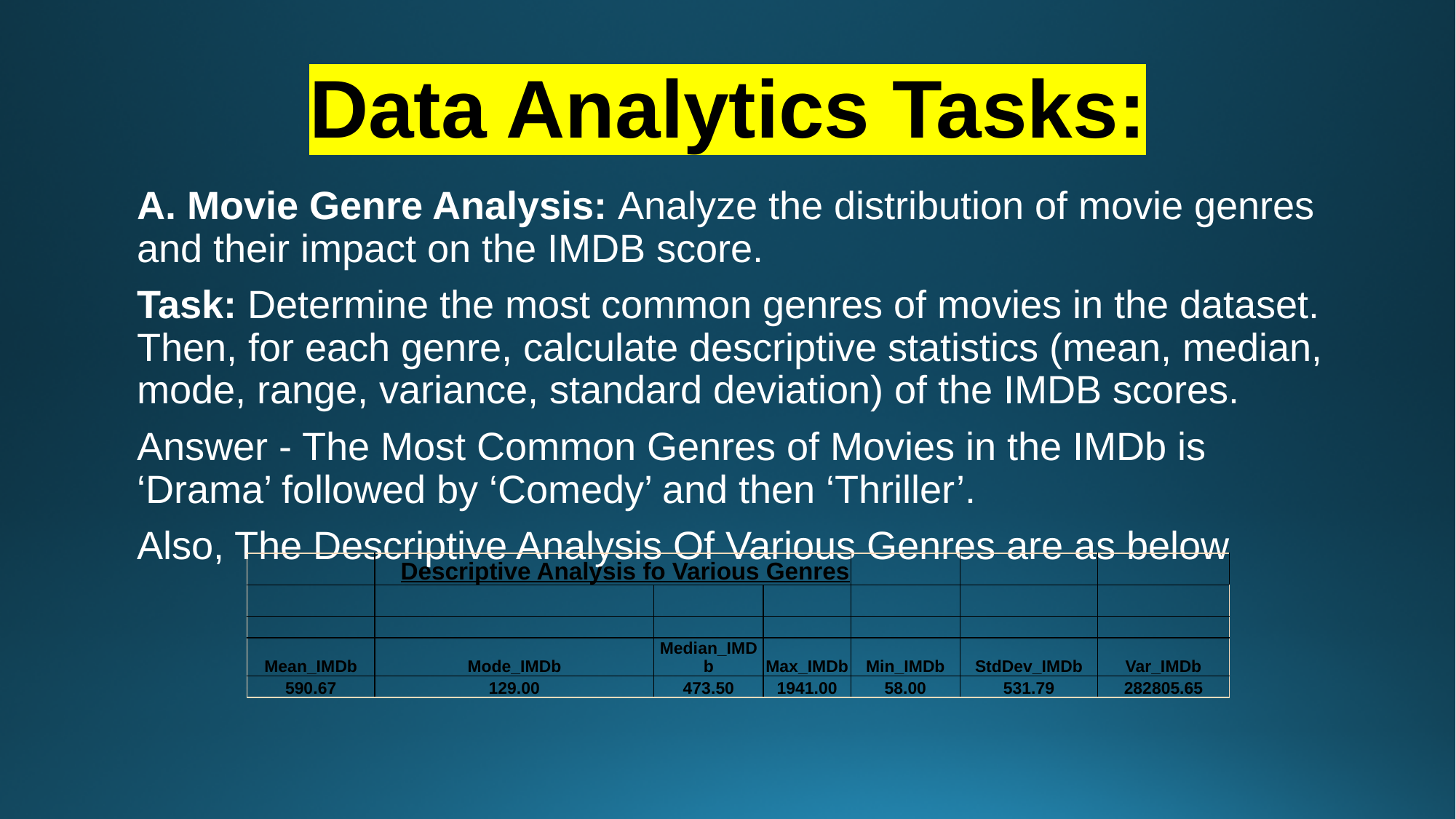

# Data Analytics Tasks:
A. Movie Genre Analysis: Analyze the distribution of movie genres and their impact on the IMDB score.
Task: Determine the most common genres of movies in the dataset. Then, for each genre, calculate descriptive statistics (mean, median, mode, range, variance, standard deviation) of the IMDB scores.
Answer - The Most Common Genres of Movies in the IMDb is ‘Drama’ followed by ‘Comedy’ and then ‘Thriller’.
Also, The Descriptive Analysis Of Various Genres are as below

|  | Descriptive Analysis fo Various Genres |  |  |  |  |  |
| --- | --- | --- | --- | --- | --- | --- |
|  |  |  |  |  |  |  |
|  |  |  |  |  |  |  |
| Mean\_IMDb | Mode\_IMDb | Median\_IMDb | Max\_IMDb | Min\_IMDb | StdDev\_IMDb | Var\_IMDb |
| 590.67 | 129.00 | 473.50 | 1941.00 | 58.00 | 531.79 | 282805.65 |